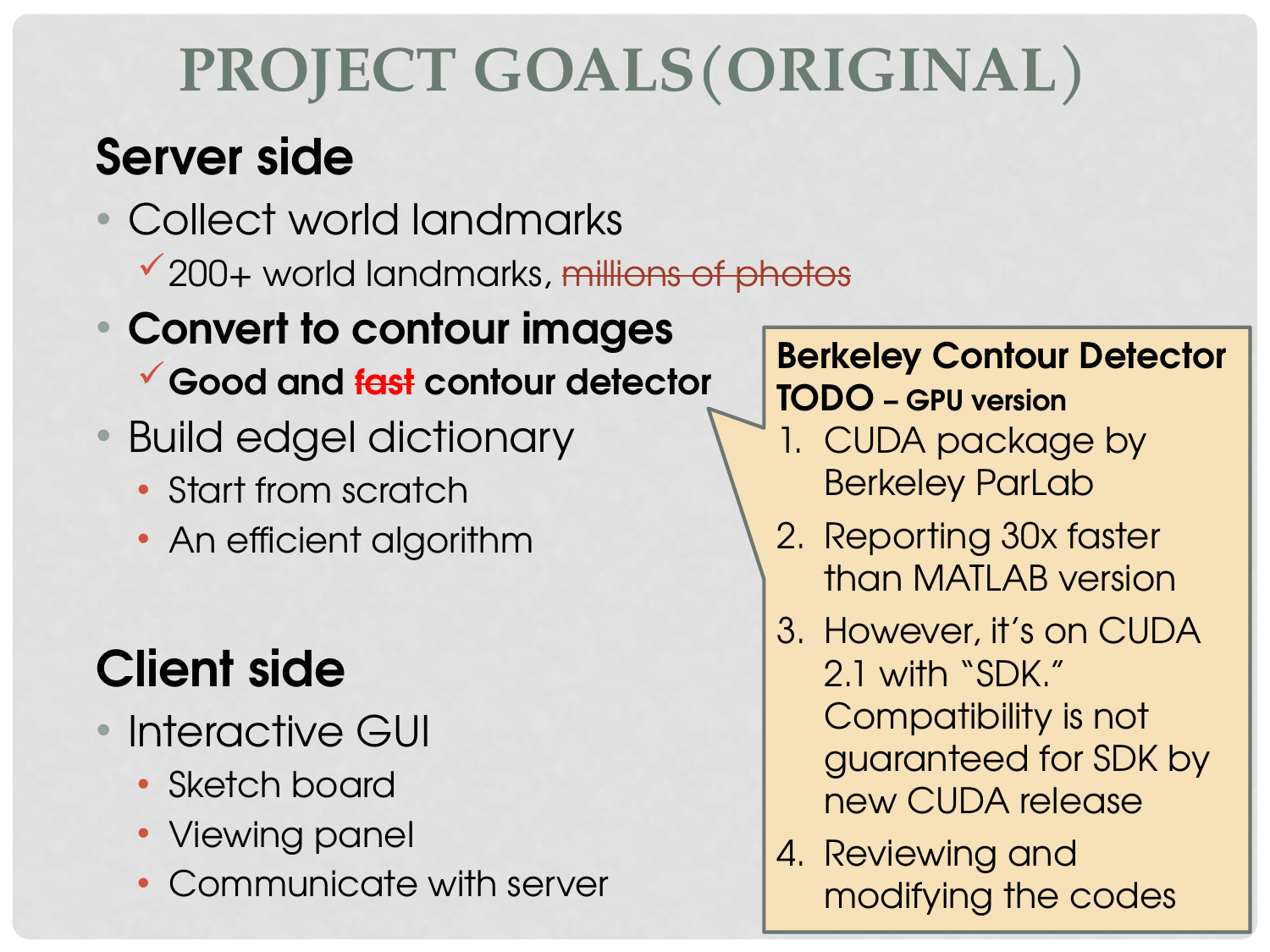

Project goals(original)
Server side
Collect world landmarks
200+ world landmarks, millions of photos
Convert to contour images
Good and fast contour detector
Build edgel dictionary
Start from scratch
An efficient algorithm

Client side
Interactive GUI
Sketch board
Viewing panel
Communicate with server

Berkeley Contour Detector
TODO – GPU version
CUDA package by Berkeley ParLab
Reporting 30x faster than MATLAB version
However, it’s on CUDA 2.1 with “SDK.” Compatibility is not guaranteed for SDK by new CUDA release
Reviewing and modifying the codes